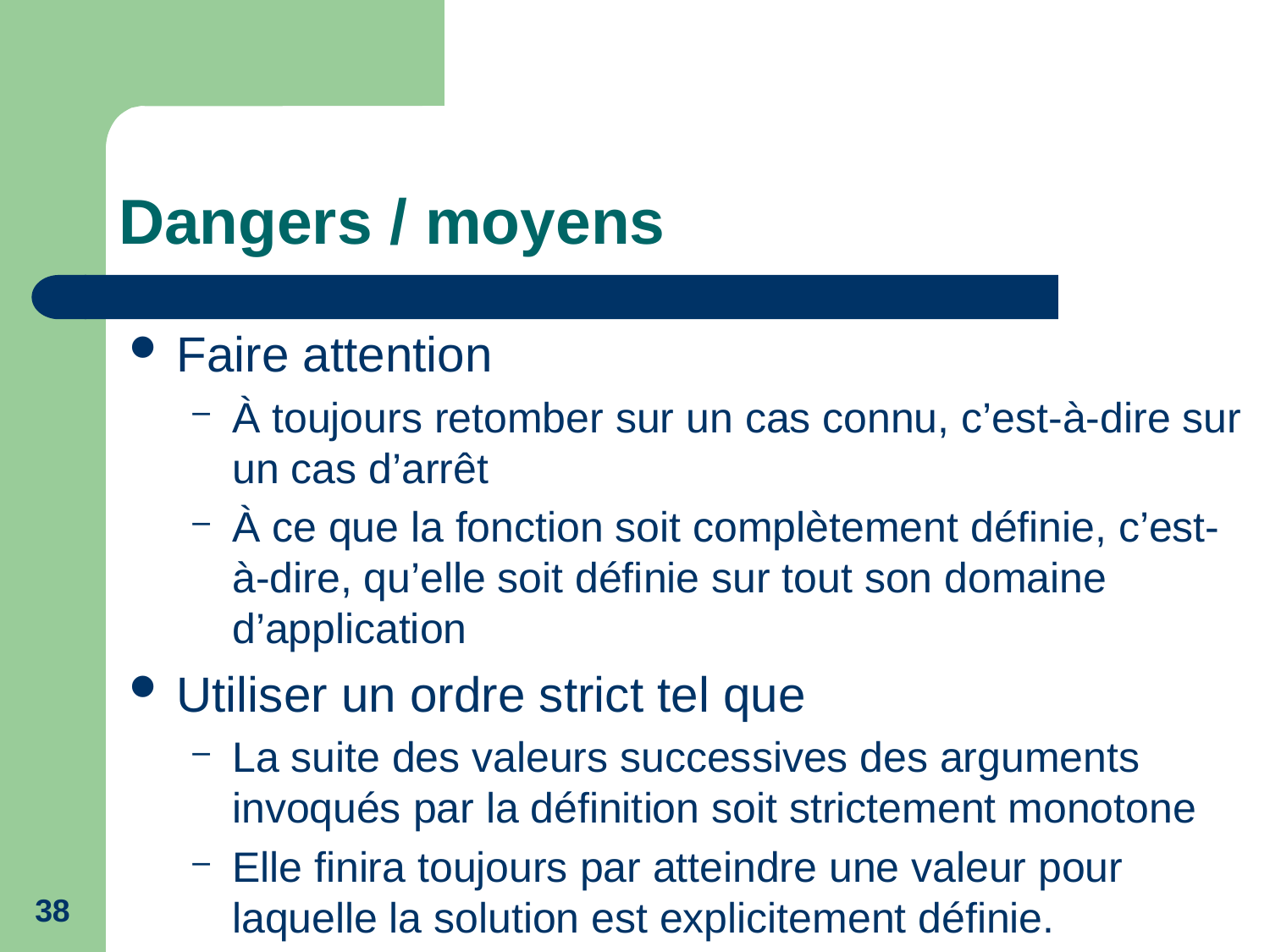

# Dangers / moyens
Faire attention
À toujours retomber sur un cas connu, c’est-à-dire sur un cas d’arrêt
À ce que la fonction soit complètement définie, c’est-à-dire, qu’elle soit définie sur tout son domaine d’application
Utiliser un ordre strict tel que
La suite des valeurs successives des arguments invoqués par la définition soit strictement monotone
Elle finira toujours par atteindre une valeur pour laquelle la solution est explicitement définie.
38